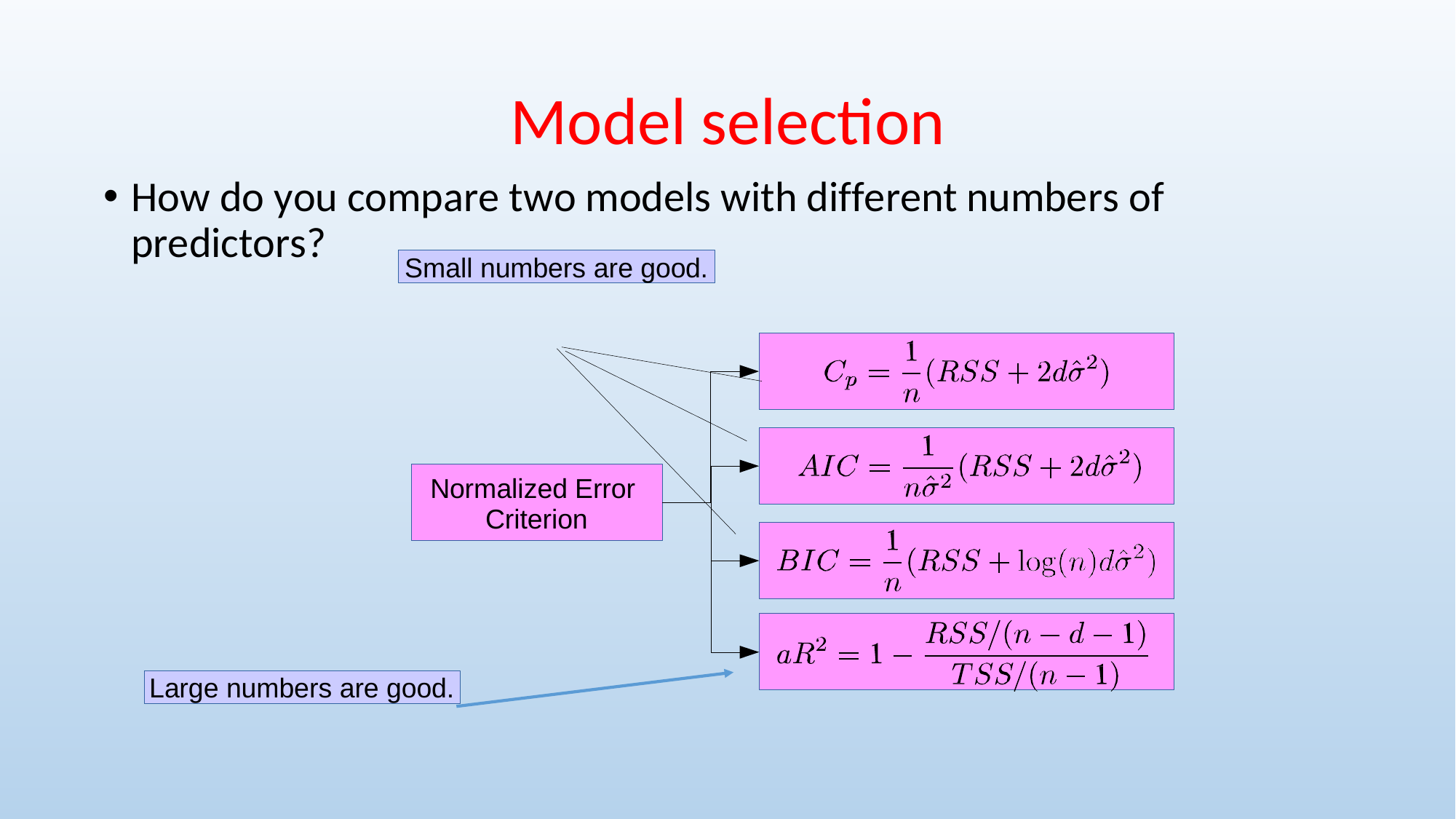

# Model selection
How do you compare two models with different numbers of predictors?

Small numbers are good.

Normalized Error Criterion

Large numbers are good.